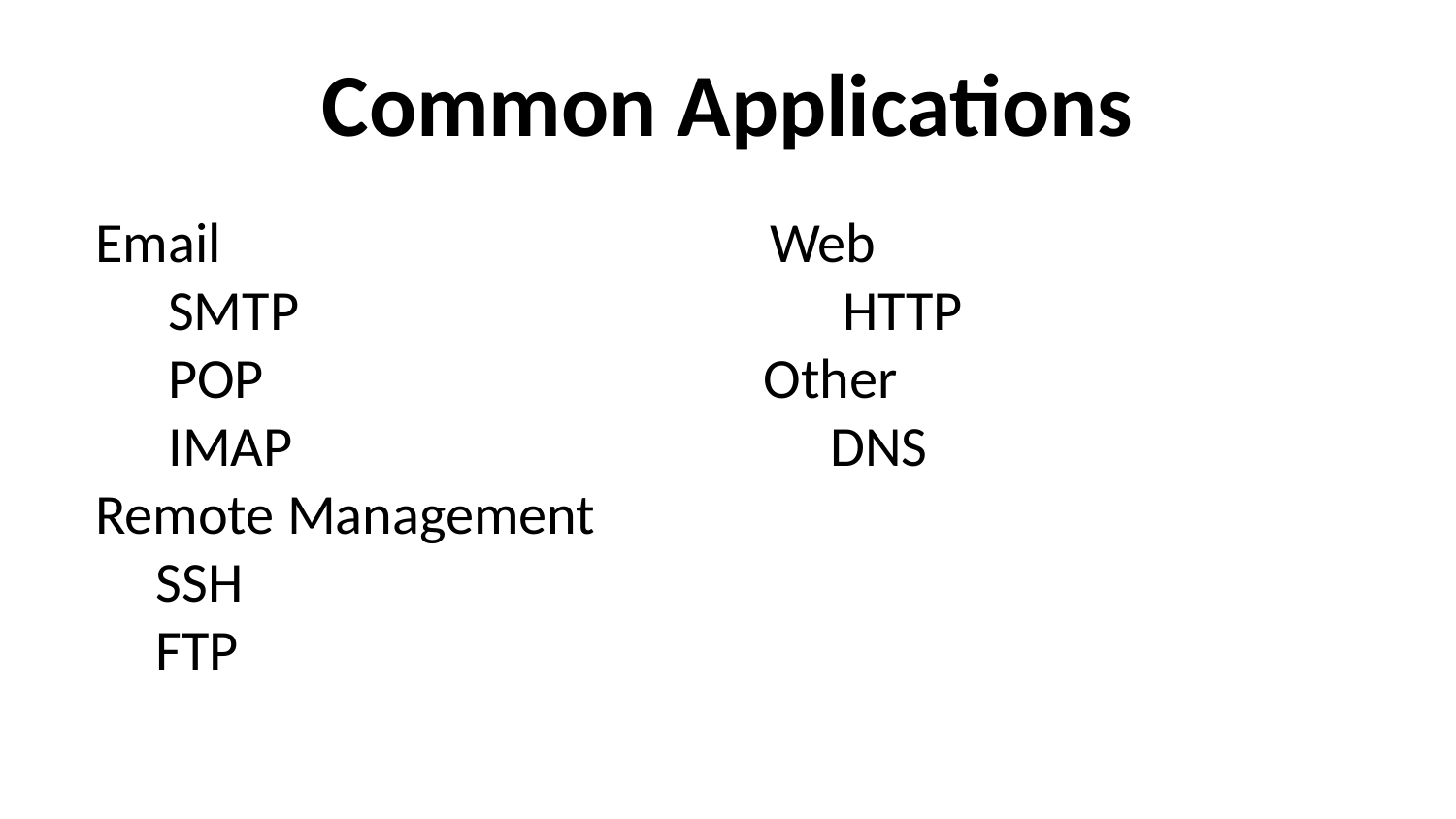

# Common Applications
Email
SMTP
POP
IMAP
Remote Management
SSH
FTP

Web
HTTP
Other
DNS